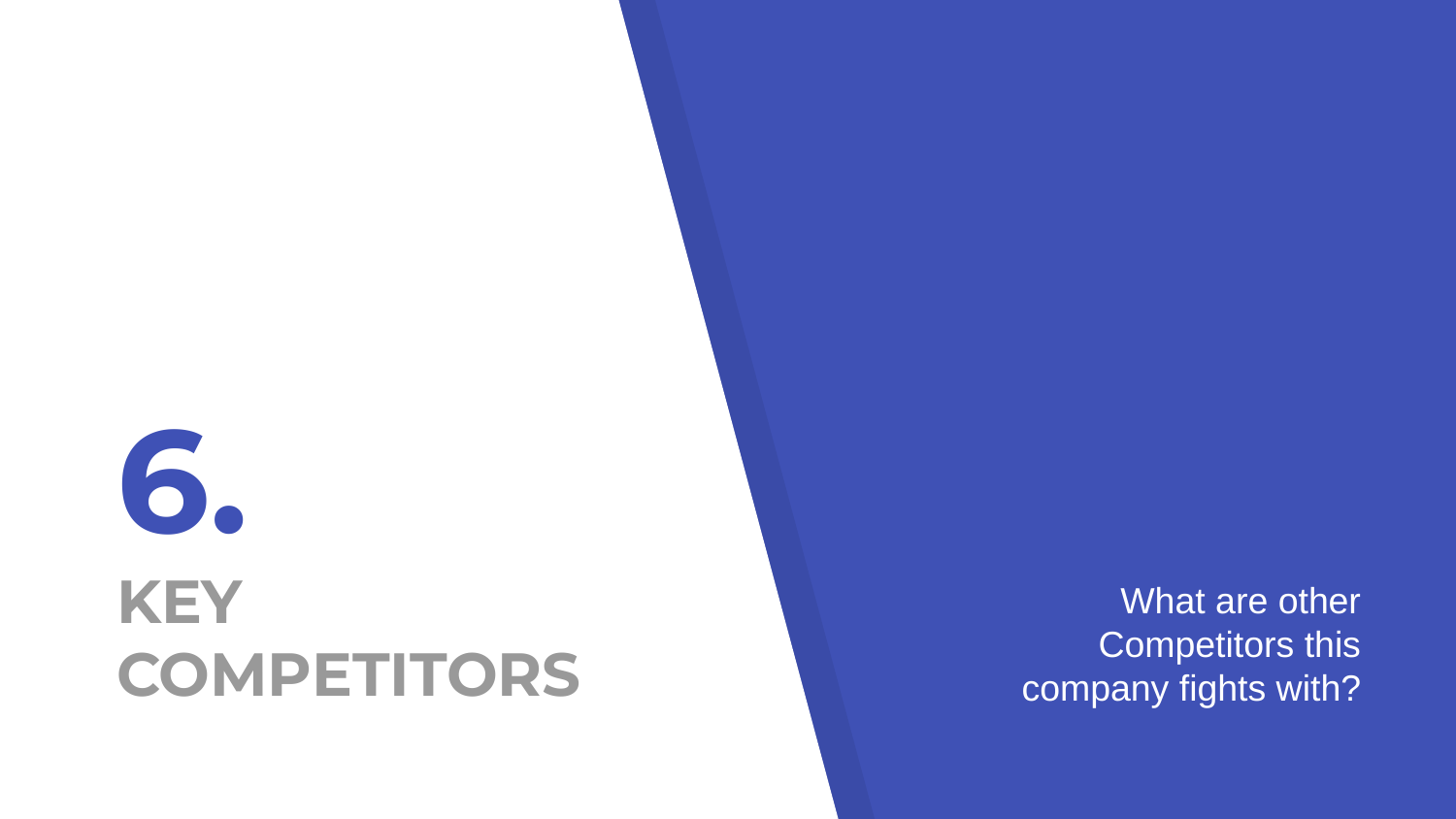

# 6. KEY COMPETITORS
What are other Competitors this company fights with?